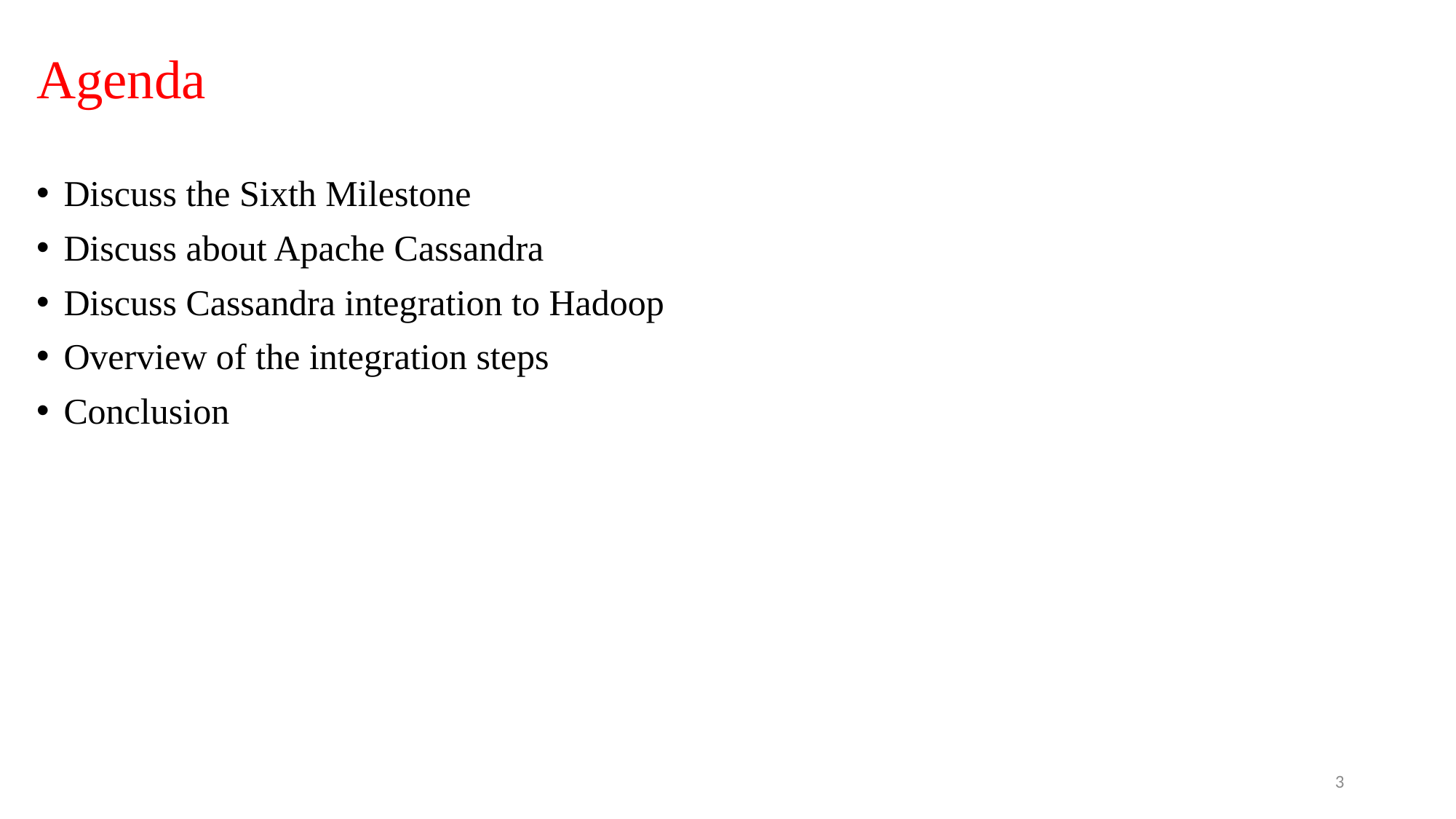

# Agenda
Discuss the Sixth Milestone
Discuss about Apache Cassandra
Discuss Cassandra integration to Hadoop
Overview of the integration steps
Conclusion

3